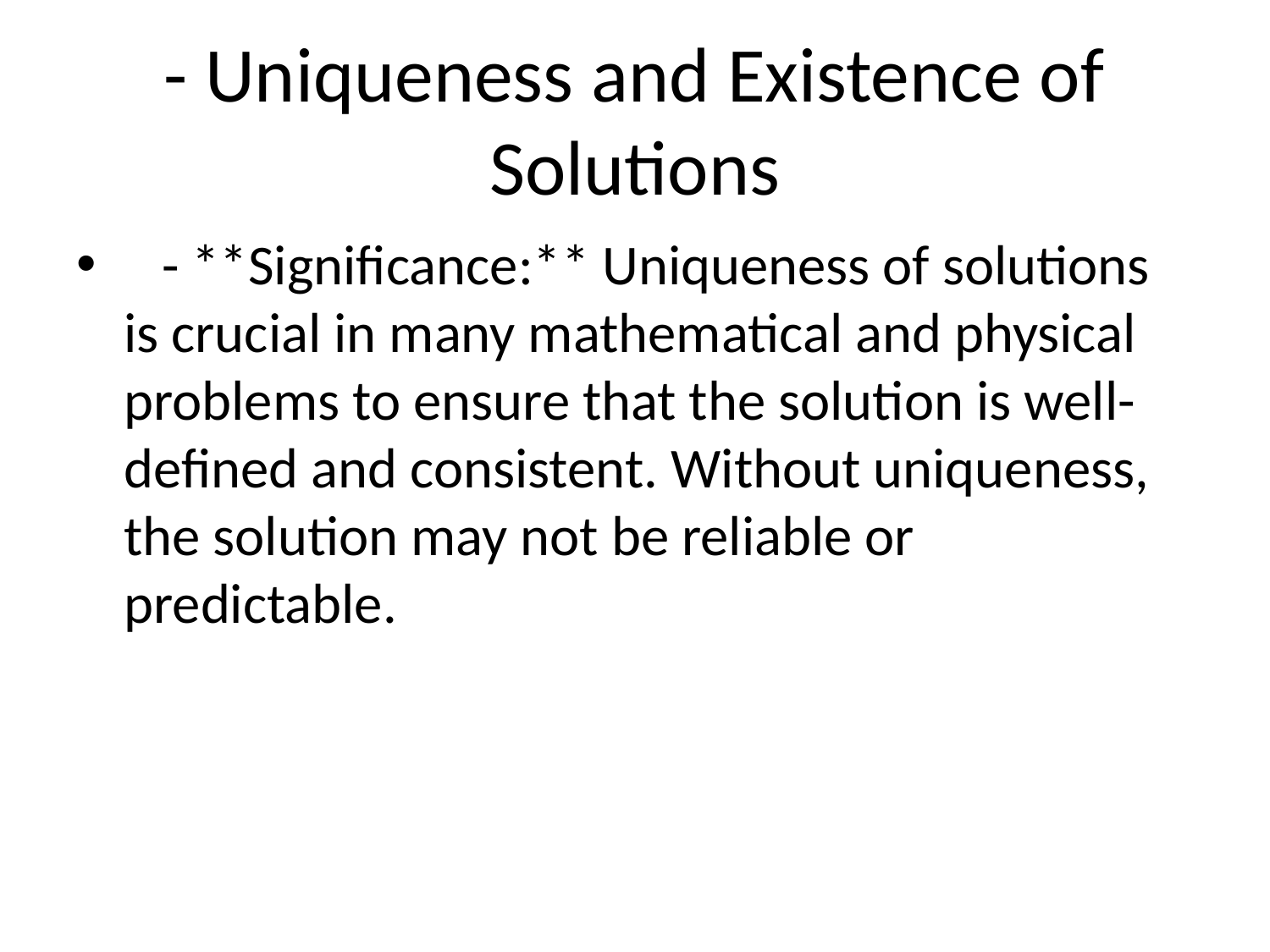

# - Uniqueness and Existence of Solutions
   - **Significance:** Uniqueness of solutions is crucial in many mathematical and physical problems to ensure that the solution is well-defined and consistent. Without uniqueness, the solution may not be reliable or predictable.